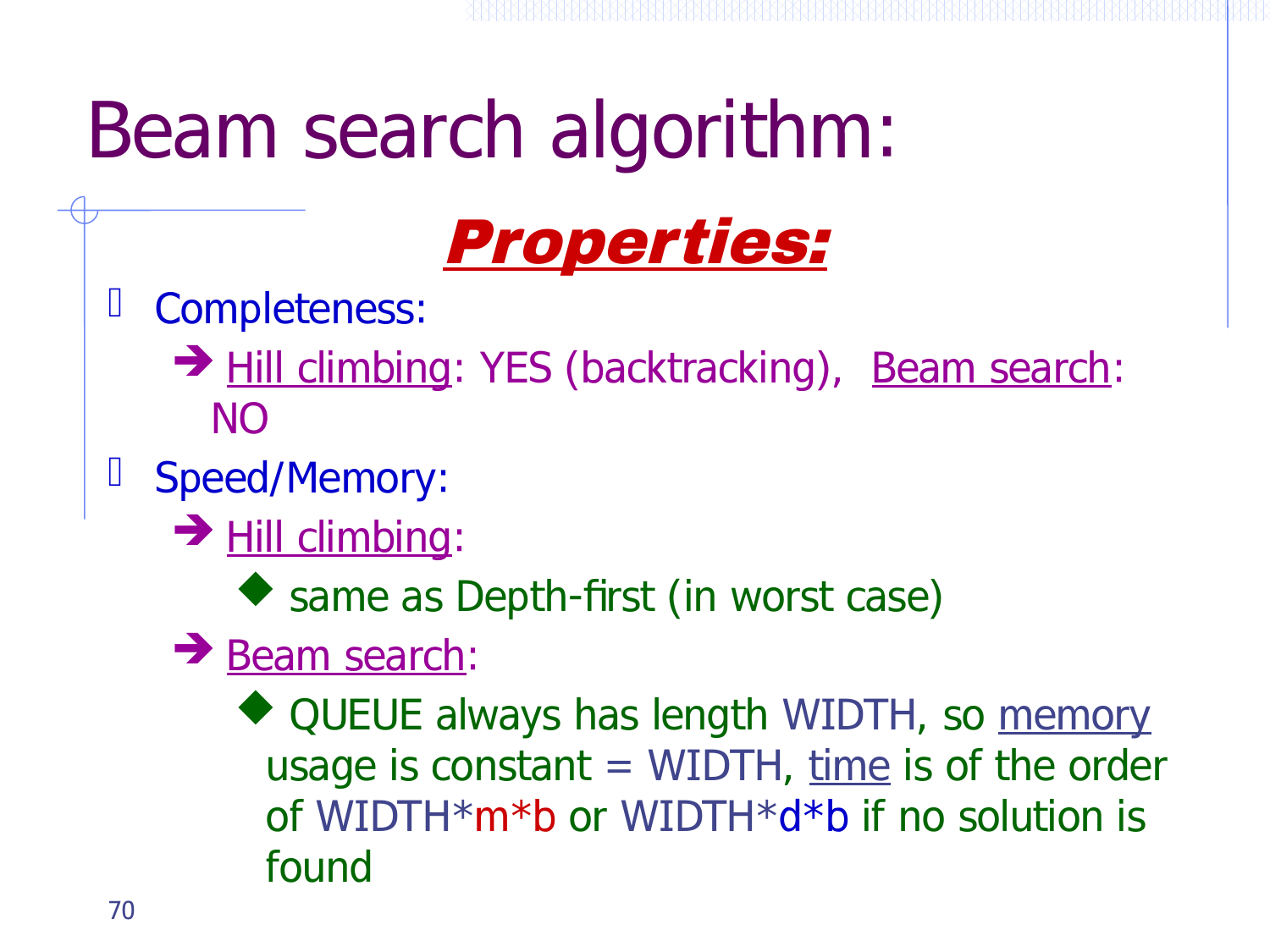

# Beam search algorithm:
Properties:
Completeness:
 Hill climbing: YES (backtracking),  Beam search: NO
Speed/Memory:
 Hill climbing:
 same as Depth-first (in worst case)
 Beam search:
 QUEUE always has length WIDTH, so memory usage is constant = WIDTH, time is of the order of WIDTH*m*b or WIDTH*d*b if no solution is found
70